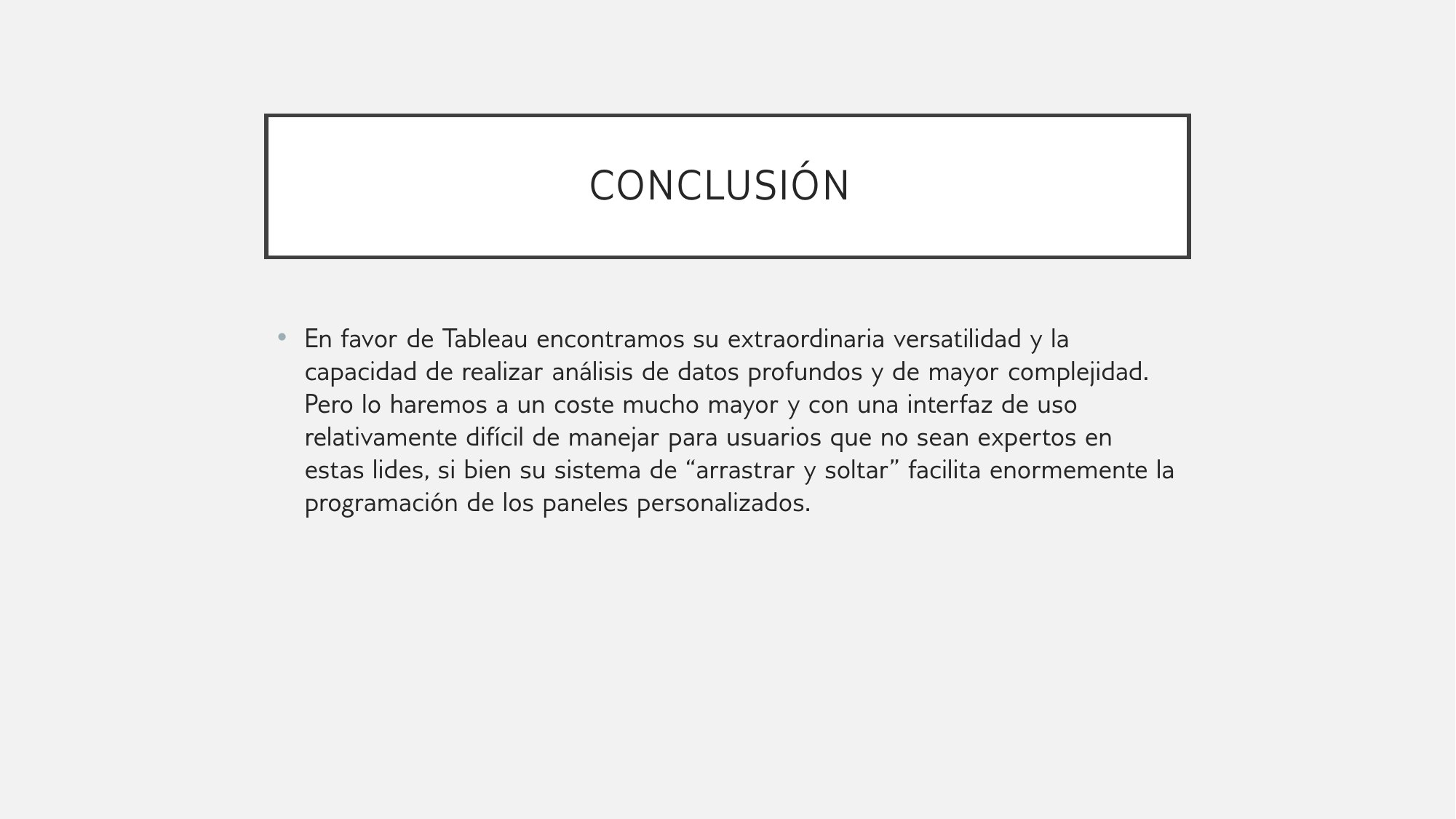

# Conclusión
En favor de Tableau encontramos su extraordinaria versatilidad y la capacidad de realizar análisis de datos profundos y de mayor complejidad. Pero lo haremos a un coste mucho mayor y con una interfaz de uso relativamente difícil de manejar para usuarios que no sean expertos en estas lides, si bien su sistema de “arrastrar y soltar” facilita enormemente la programación de los paneles personalizados.